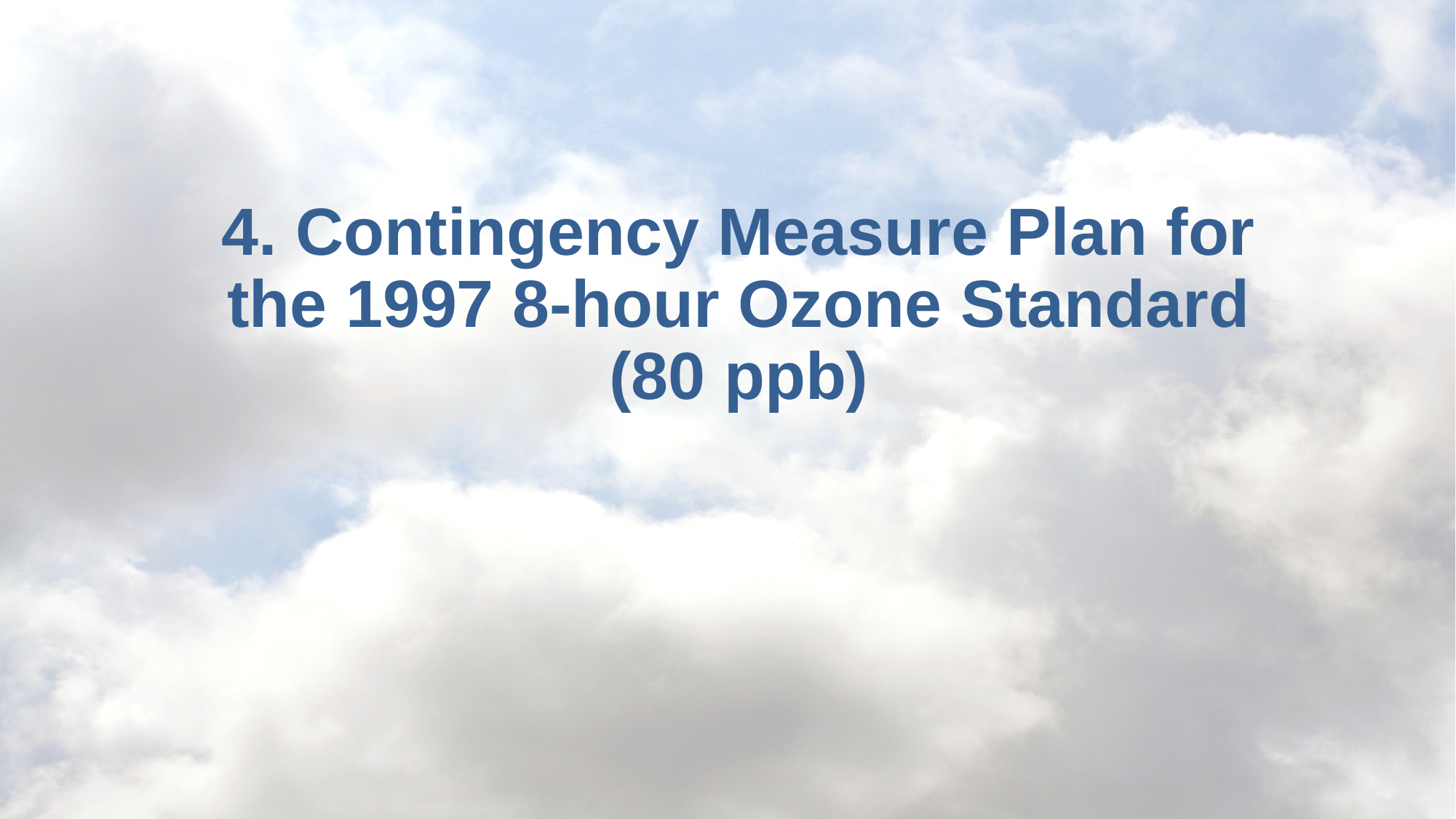

# 4. Contingency Measure Plan for the 1997 8-hour Ozone Standard (80 ppb)